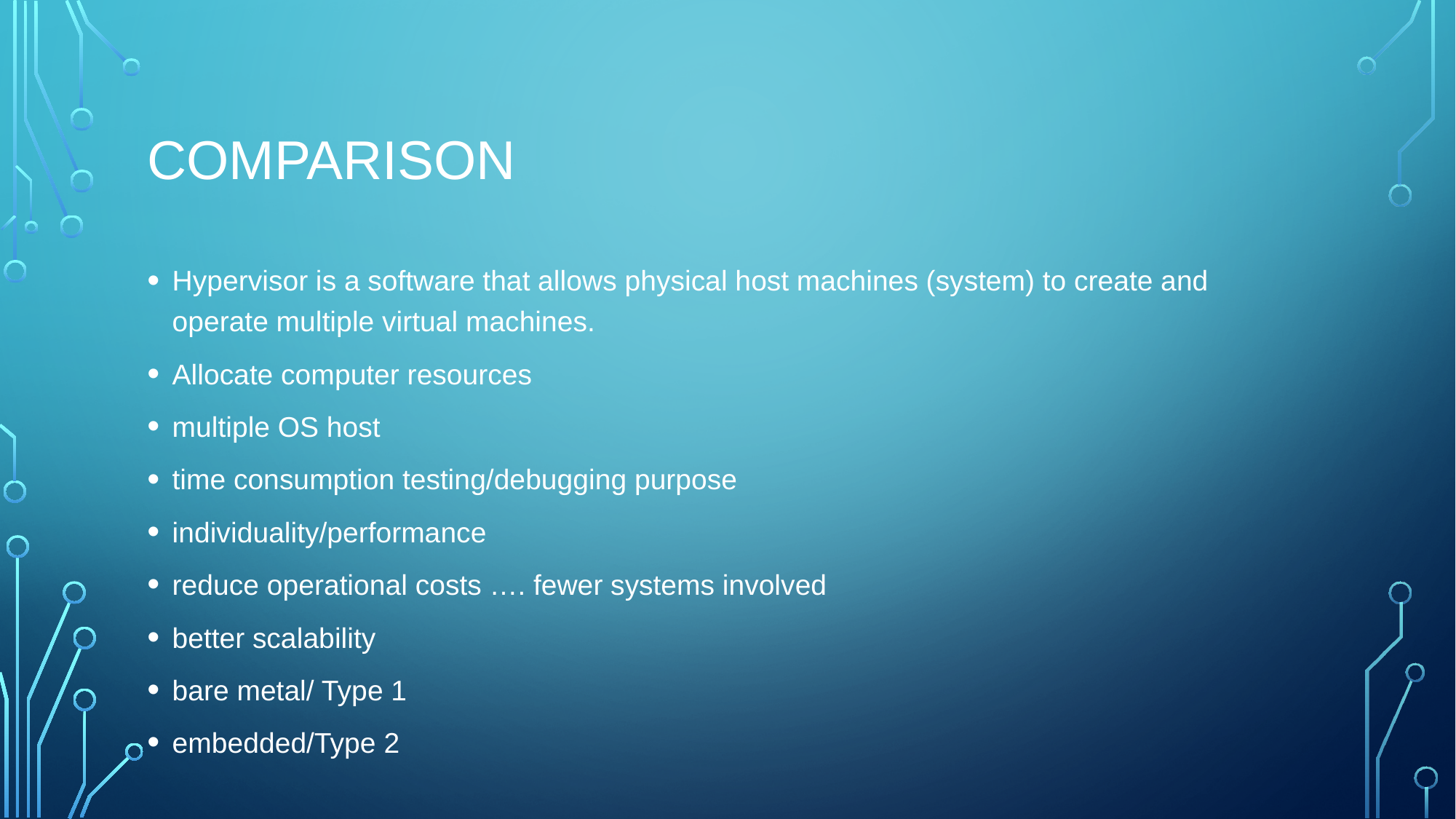

# Comparison
Hypervisor is a software that allows physical host machines (system) to create and operate multiple virtual machines.
Allocate computer resources
multiple OS host
time consumption testing/debugging purpose
individuality/performance
reduce operational costs …. fewer systems involved
better scalability
bare metal/ Type 1
embedded/Type 2